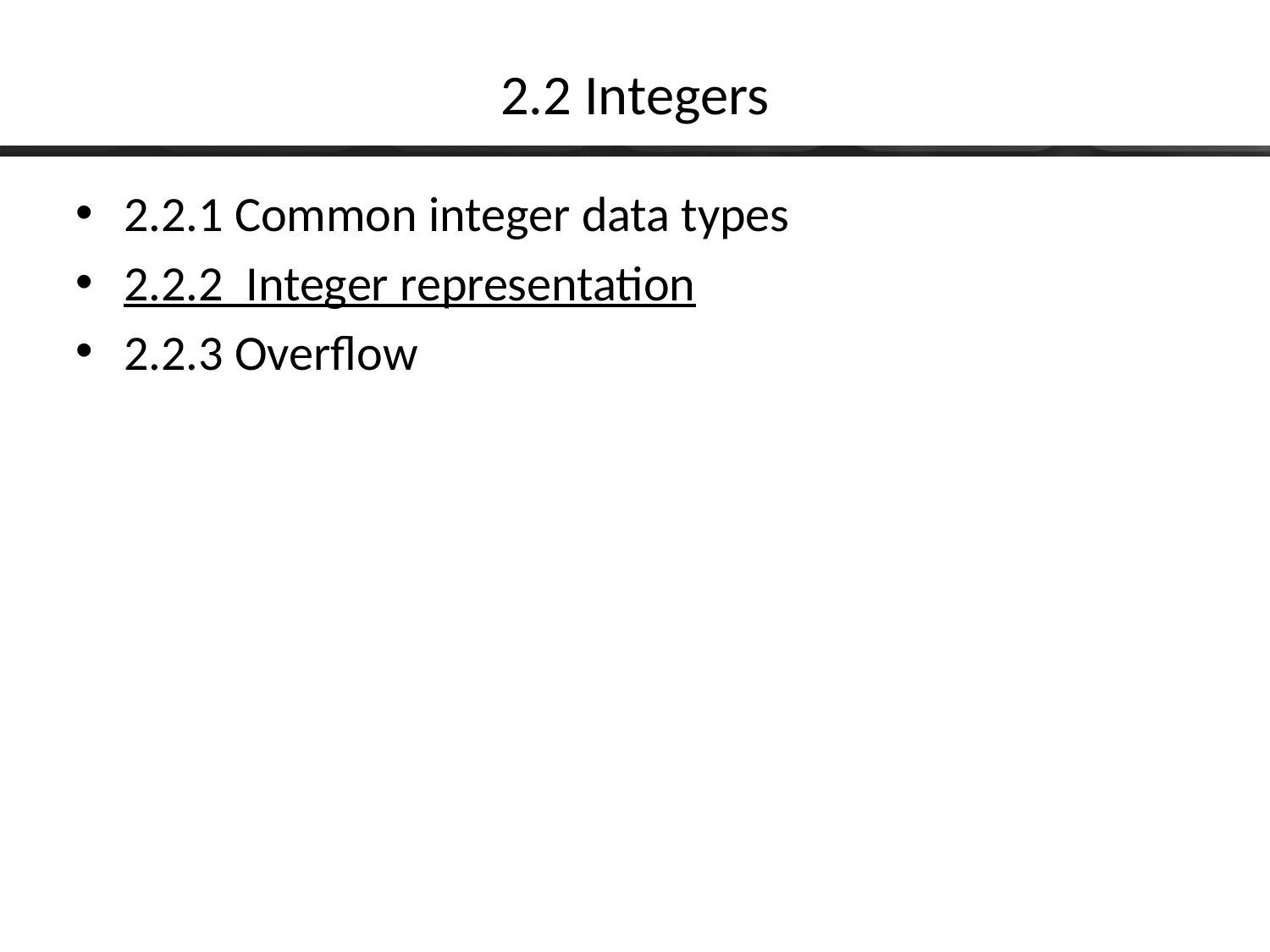

# 2.2 Integers
2.2.1 Common integer data types
2.2.2  Integer representation
2.2.3 Overflow
29